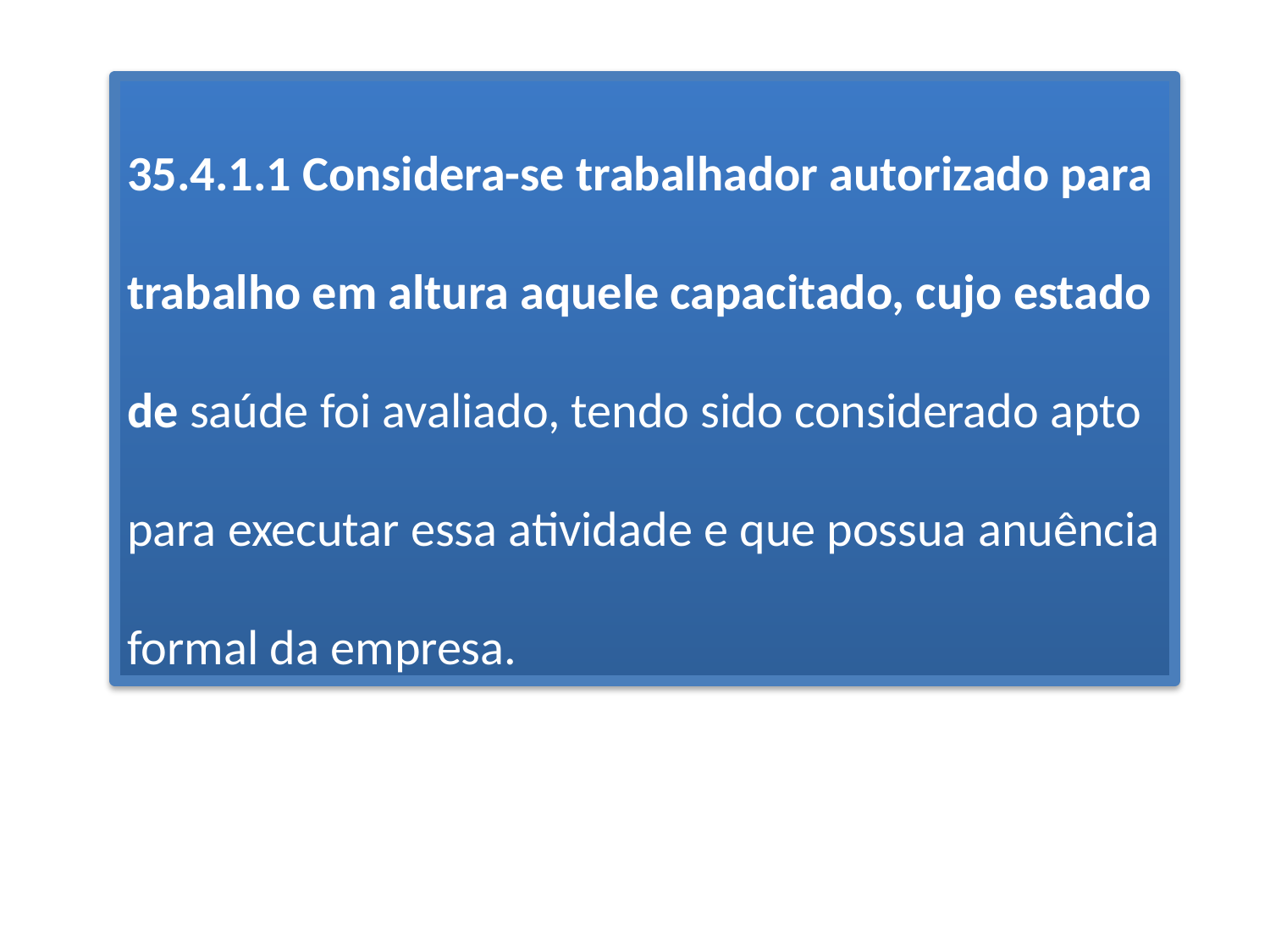

35.4.1.1 Considera-se trabalhador autorizado para trabalho em altura aquele capacitado, cujo estado de saúde foi avaliado, tendo sido considerado apto para executar essa atividade e que possua anuência formal da empresa.